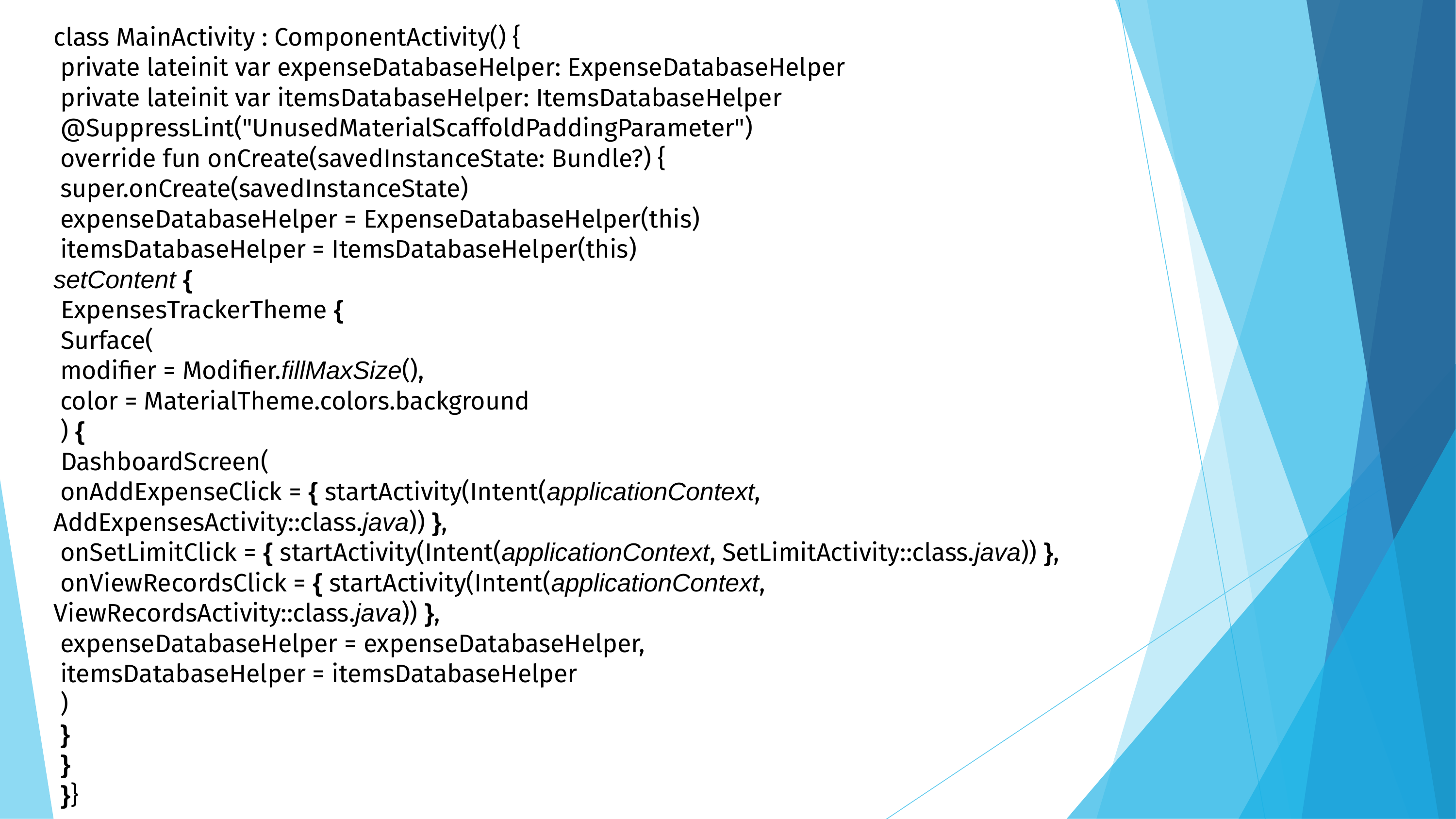

class MainActivity : ComponentActivity() {
 private lateinit var expenseDatabaseHelper: ExpenseDatabaseHelper
 private lateinit var itemsDatabaseHelper: ItemsDatabaseHelper
 @SuppressLint("UnusedMaterialScaffoldPaddingParameter")
 override fun onCreate(savedInstanceState: Bundle?) {
 super.onCreate(savedInstanceState)
 expenseDatabaseHelper = ExpenseDatabaseHelper(this)
 itemsDatabaseHelper = ItemsDatabaseHelper(this)
setContent {
 ExpensesTrackerTheme {
 Surface(
 modifier = Modifier.fillMaxSize(),
 color = MaterialTheme.colors.background
 ) {
 DashboardScreen(
 onAddExpenseClick = { startActivity(Intent(applicationContext, AddExpensesActivity::class.java)) },
 onSetLimitClick = { startActivity(Intent(applicationContext, SetLimitActivity::class.java)) },
 onViewRecordsClick = { startActivity(Intent(applicationContext, ViewRecordsActivity::class.java)) },
 expenseDatabaseHelper = expenseDatabaseHelper,
 itemsDatabaseHelper = itemsDatabaseHelper
 )
 }
 }
 }}